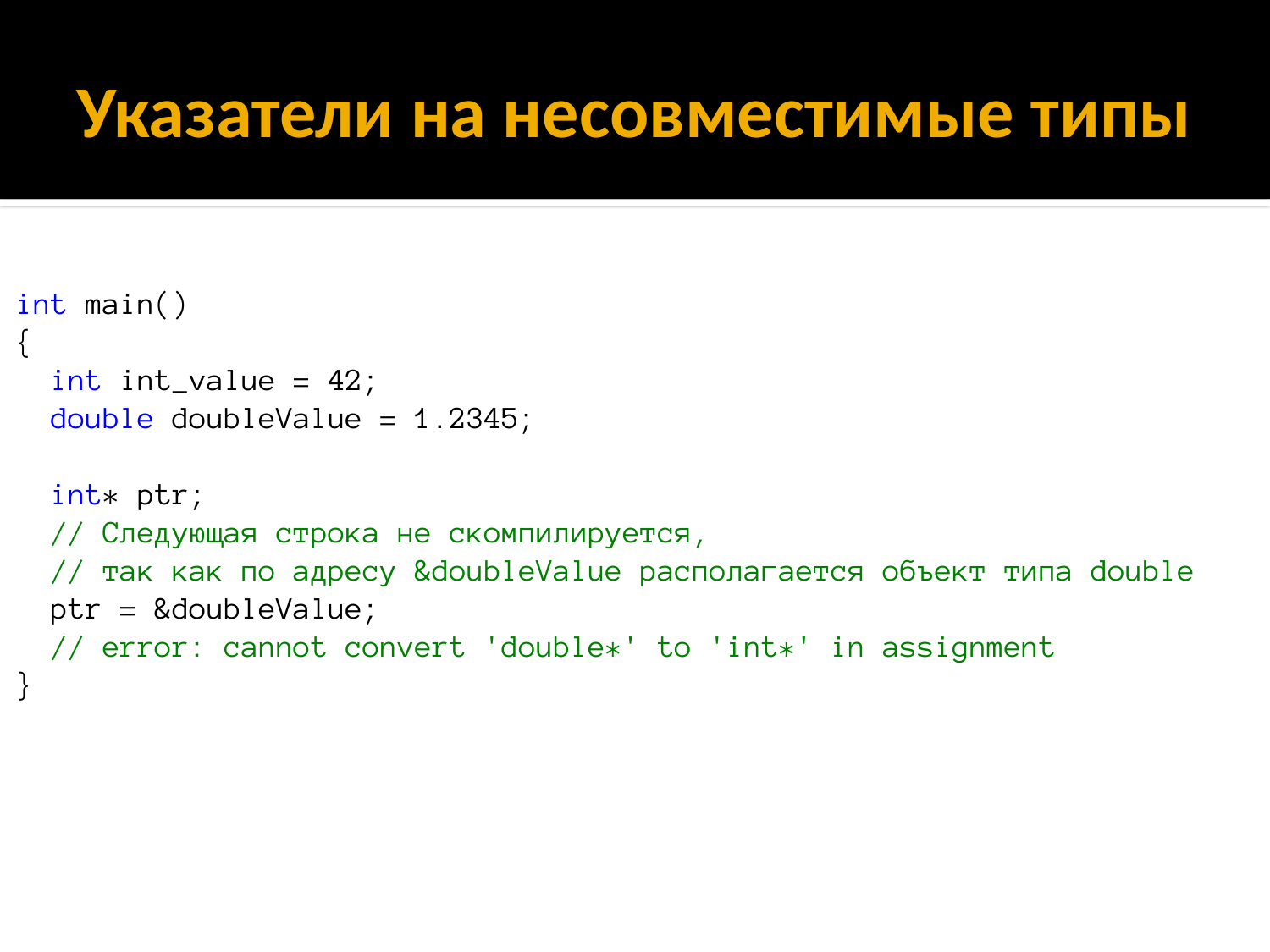

# Указатели на несовместимые типы
int main()
{
  int int_value = 42;
  double doubleValue = 1.2345;

  int* ptr;
  // Следующая строка не скомпилируется,
  // так как по адресу &doubleValue располагается объект типа double
  ptr = &doubleValue;
  // error: cannot convert 'double*' to 'int*' in assignment
}